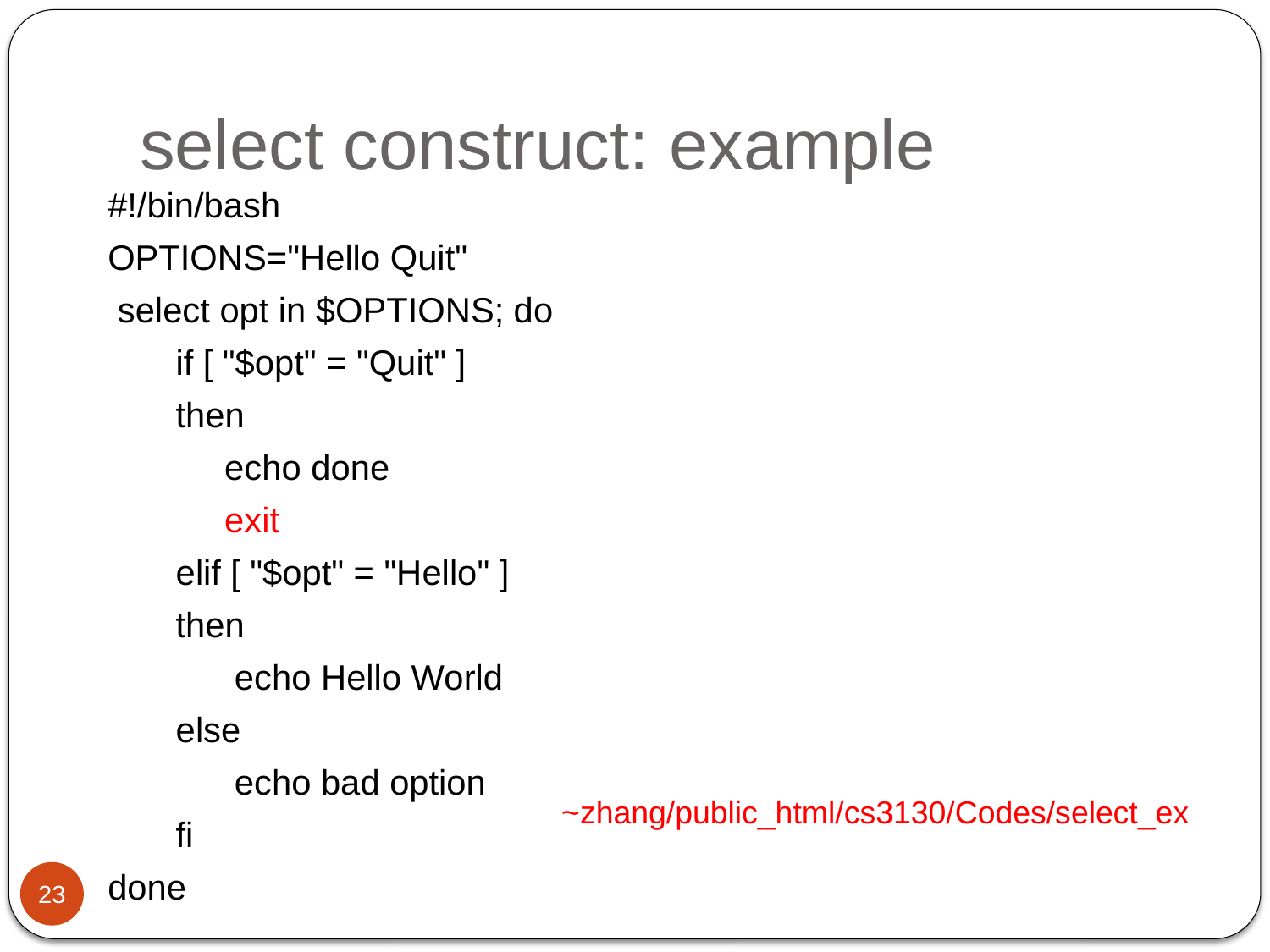

# select construct: example
#!/bin/bash
OPTIONS="Hello Quit"
 select opt in $OPTIONS; do
       if [ "$opt" = "Quit" ]
       then
            echo done
            exit
       elif [ "$opt" = "Hello" ]
       then
             echo Hello World
       else
             echo bad option
       fi
done
~zhang/public_html/cs3130/Codes/select_ex
23